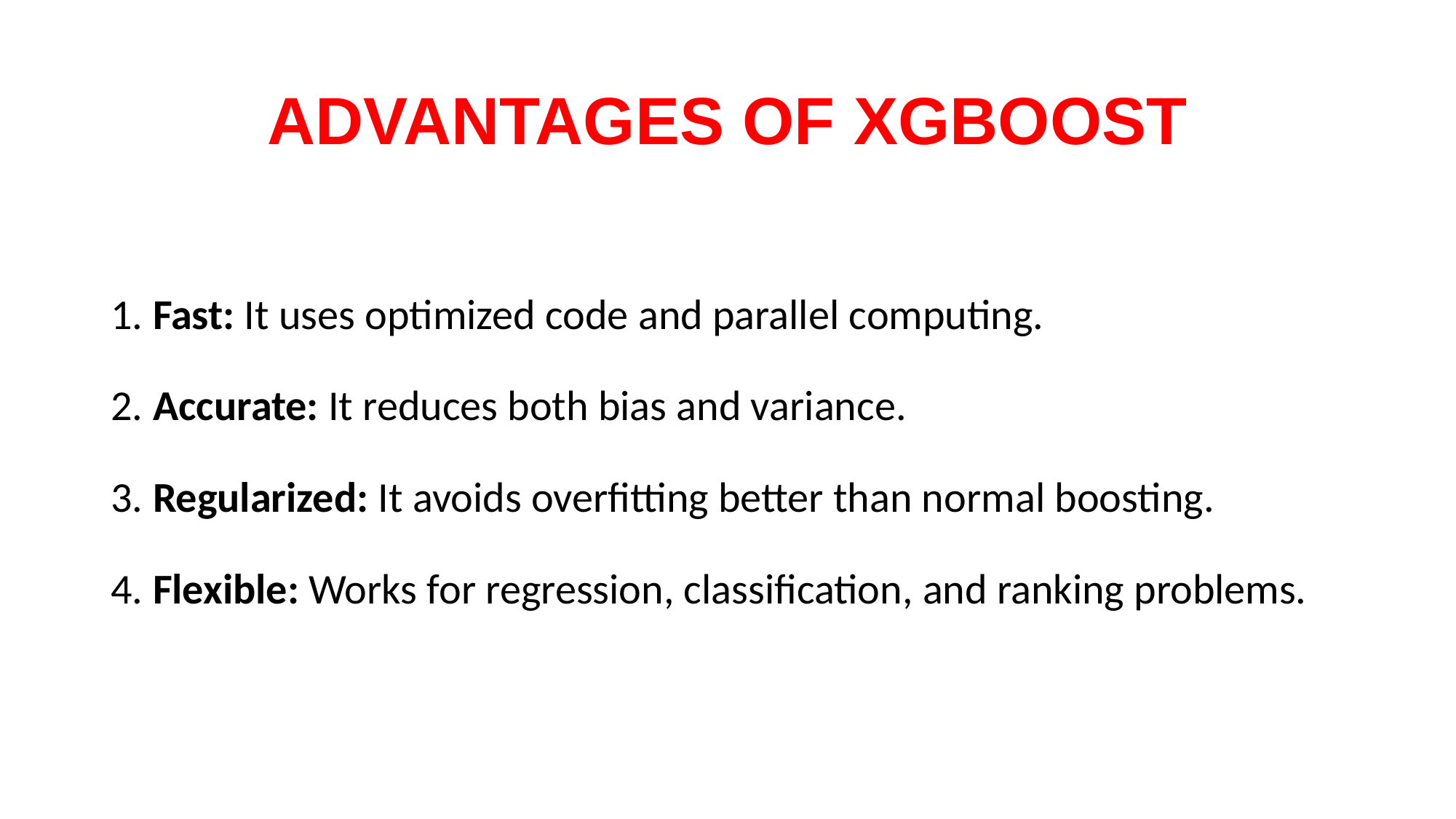

# ADVANTAGES OF XGBOOST
1. Fast: It uses optimized code and parallel computing.
2. Accurate: It reduces both bias and variance.
3. Regularized: It avoids overfitting better than normal boosting.
4. Flexible: Works for regression, classification, and ranking problems.